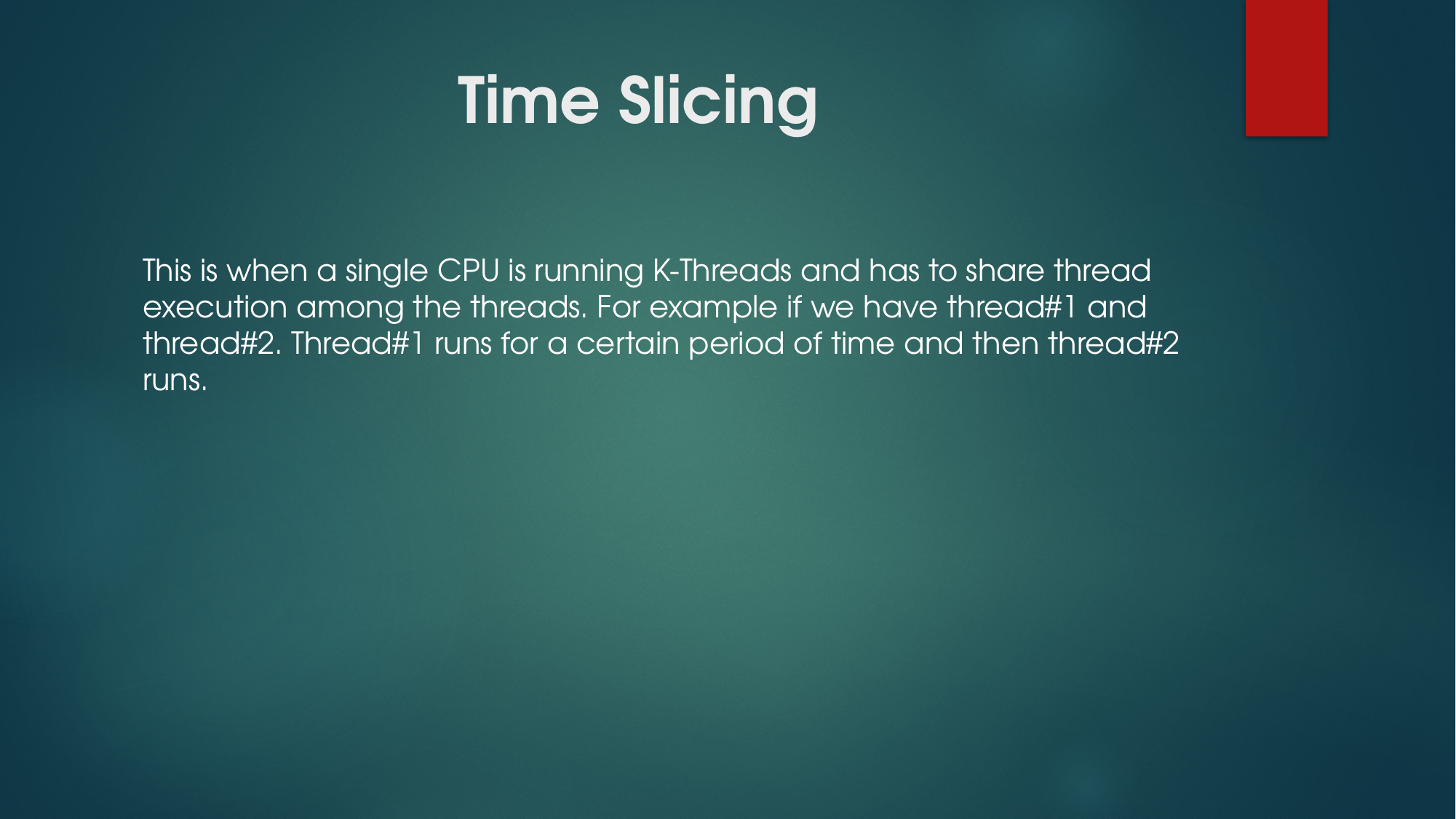

# Time Slicing
This is when a single CPU is running K-Threads and has to share thread execution among the threads. For example if we have thread#1 and thread#2. Thread#1 runs for a certain period of time and then thread#2 runs.